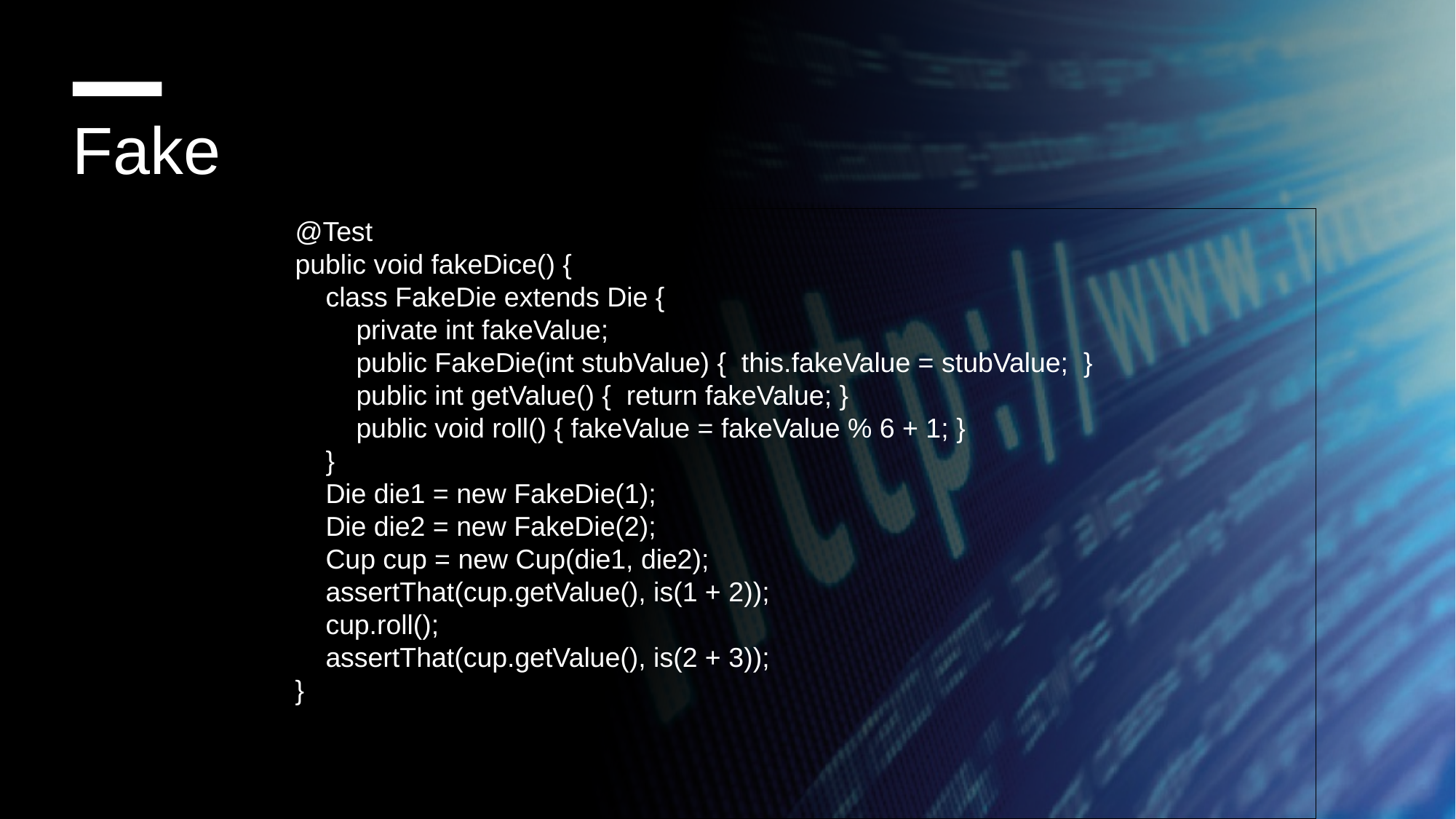

Fake
@Test
public void fakeDice() {
    class FakeDie extends Die {
        private int fakeValue;
        public FakeDie(int stubValue) {  this.fakeValue = stubValue;  }
        public int getValue() {  return fakeValue; }
        public void roll() { fakeValue = fakeValue % 6 + 1; }
    }
    Die die1 = new FakeDie(1);
    Die die2 = new FakeDie(2);
    Cup cup = new Cup(die1, die2);
    assertThat(cup.getValue(), is(1 + 2));
    cup.roll();
    assertThat(cup.getValue(), is(2 + 3));
}